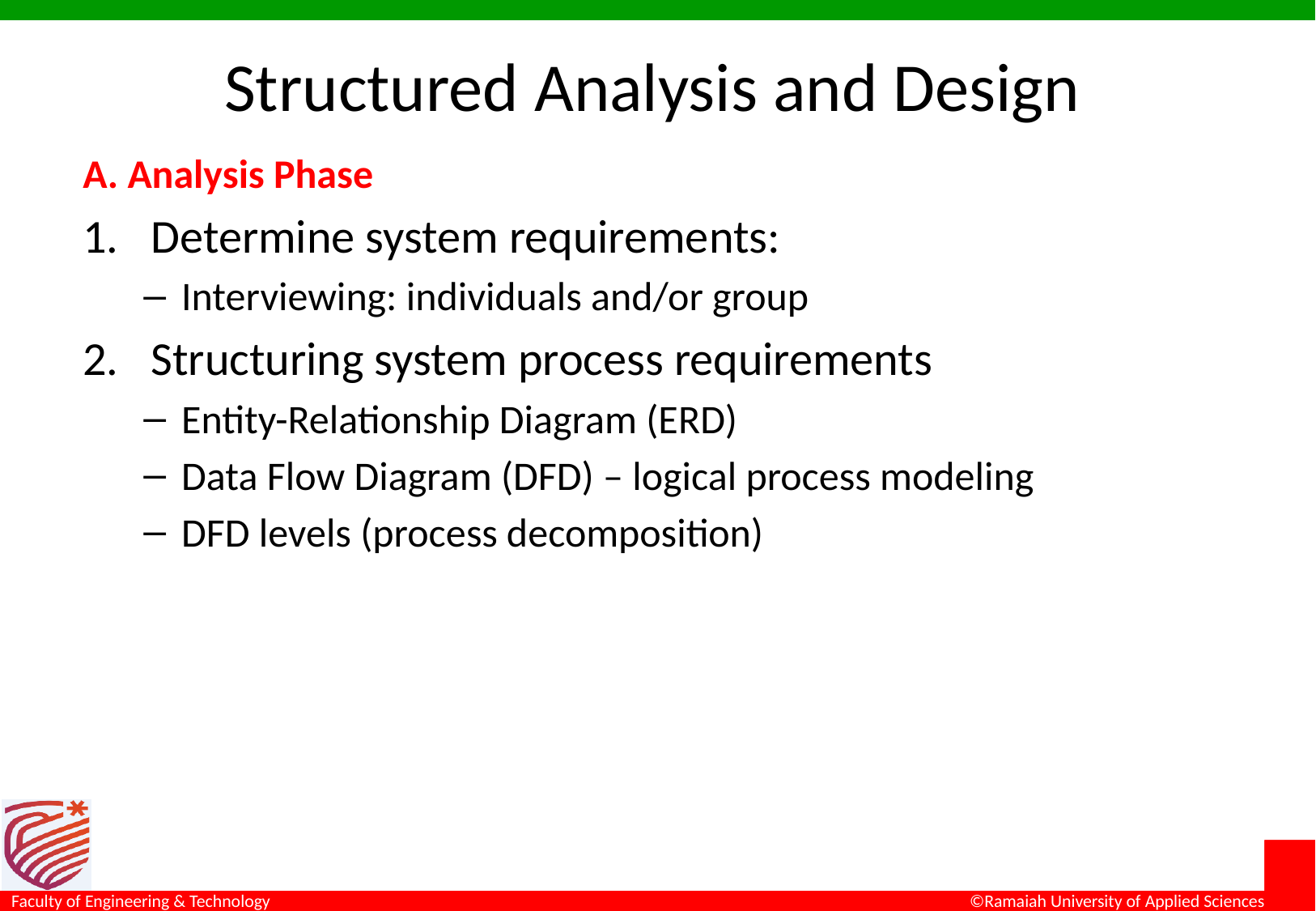

# Structured Analysis and Design
A. Analysis Phase
Determine system requirements:
Interviewing: individuals and/or group
Structuring system process requirements
Entity-Relationship Diagram (ERD)
Data Flow Diagram (DFD) – logical process modeling
DFD levels (process decomposition)